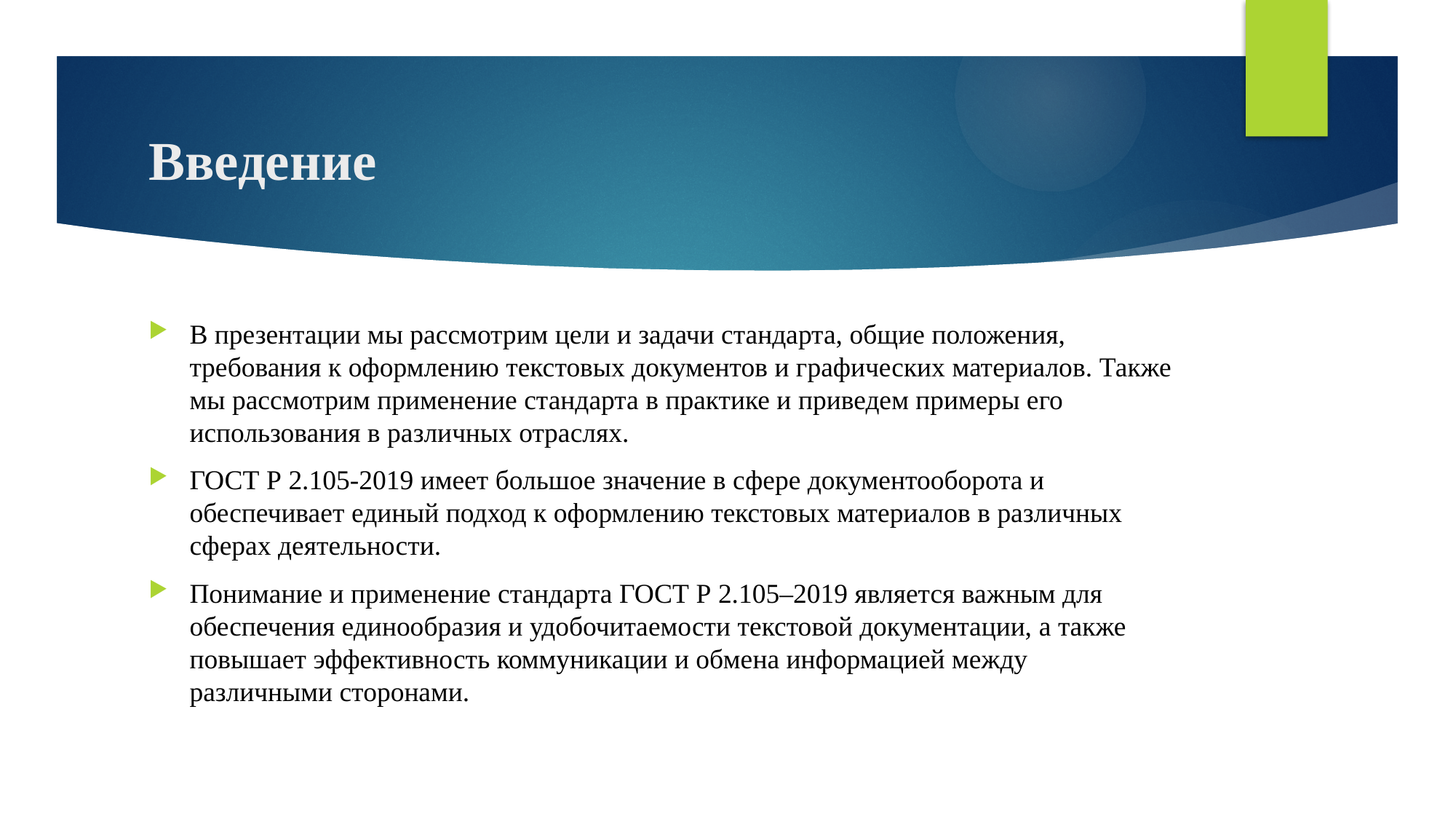

# Введение
В презентации мы рассмотрим цели и задачи стандарта, общие положения, требования к оформлению текстовых документов и графических материалов. Также мы рассмотрим применение стандарта в практике и приведем примеры его использования в различных отраслях.
ГОСТ Р 2.105-2019 имеет большое значение в сфере документооборота и обеспечивает единый подход к оформлению текстовых материалов в различных сферах деятельности.
Понимание и применение стандарта ГОСТ Р 2.105–2019 является важным для обеспечения единообразия и удобочитаемости текстовой документации, а также повышает эффективность коммуникации и обмена информацией между различными сторонами.